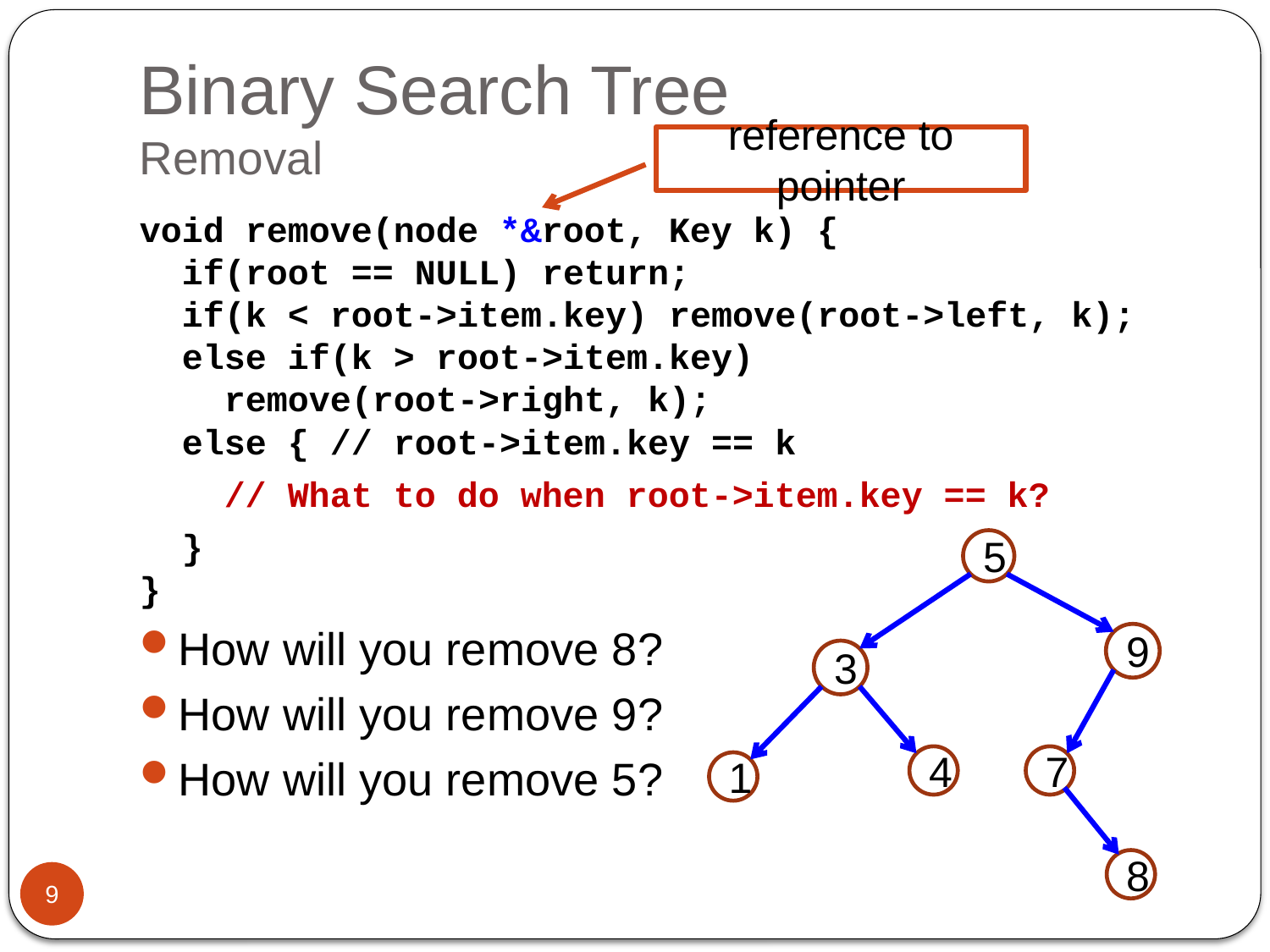

# Binary Search Tree Removal
reference to pointer
void remove(node *&root, Key k) {
  if(root == NULL) return;
  if(k < root->item.key) remove(root->left, k);
  else if(k > root->item.key)
    remove(root->right, k);
  else { // root->item.key == k
    // What to do when root->item.key == k?
  }
}
How will you remove 8?
How will you remove 9?
How will you remove 5?
5
9
3
4
7
1
8
9